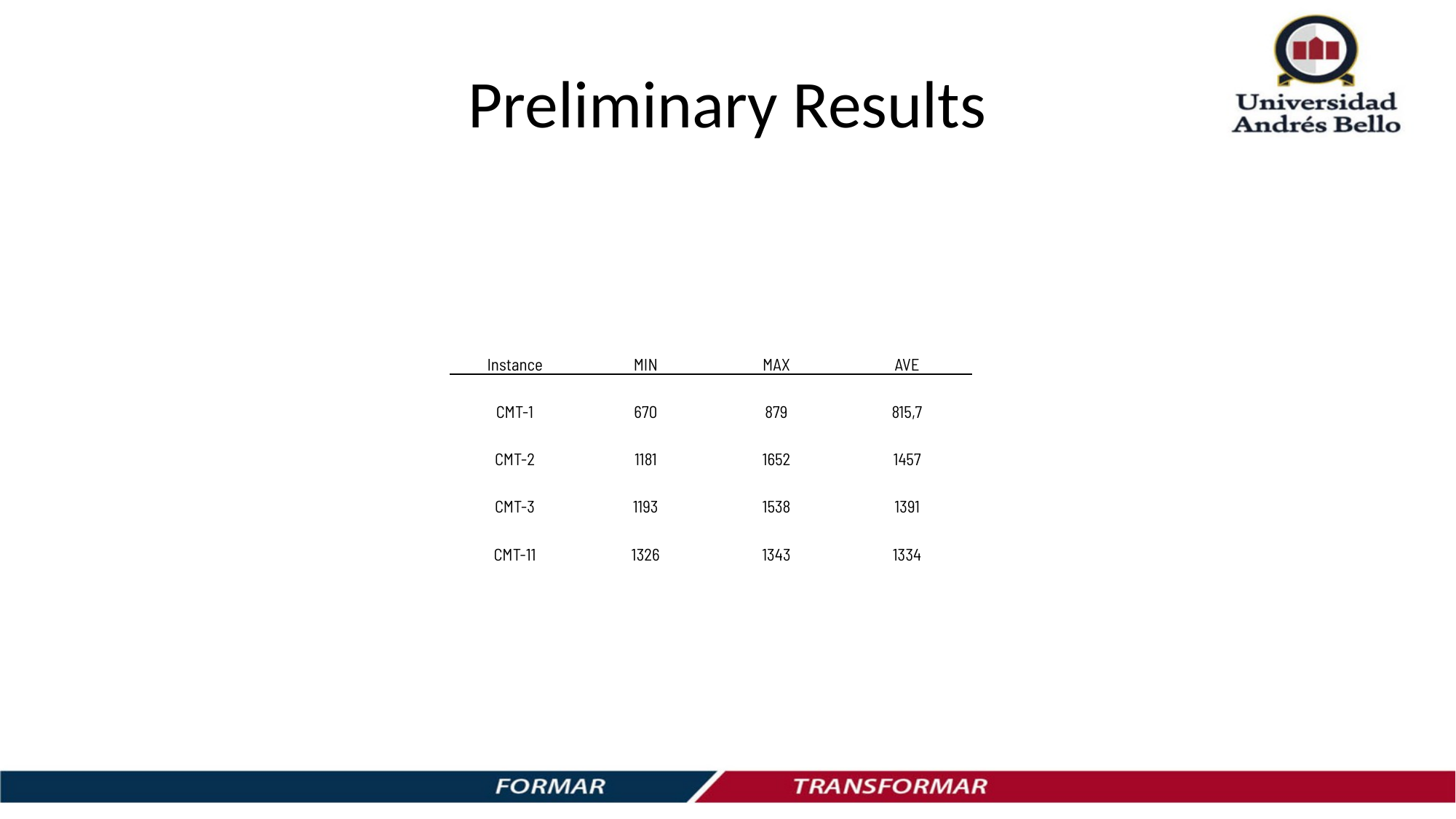

# Preliminary Results
| Instance | MIN | MAX | AVE |
| --- | --- | --- | --- |
| CMT-1 | 670 | 879 | 815,7 |
| CMT-2 | 1181 | 1652 | 1457 |
| CMT-3 | 1193 | 1538 | 1391 |
| CMT-11 | 1326 | 1343 | 1334 |